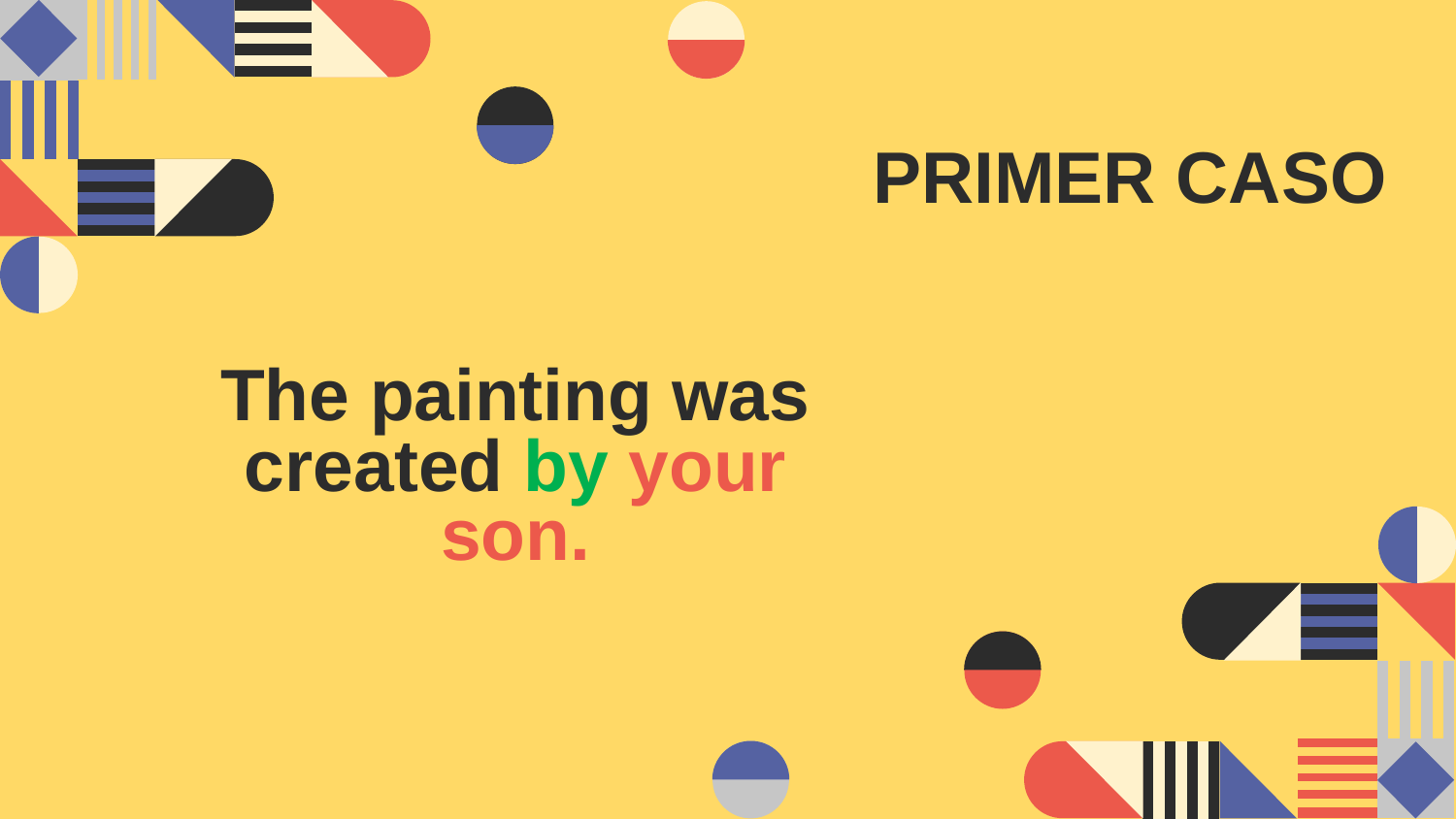

# PRIMER CASO
The painting was created by your son.